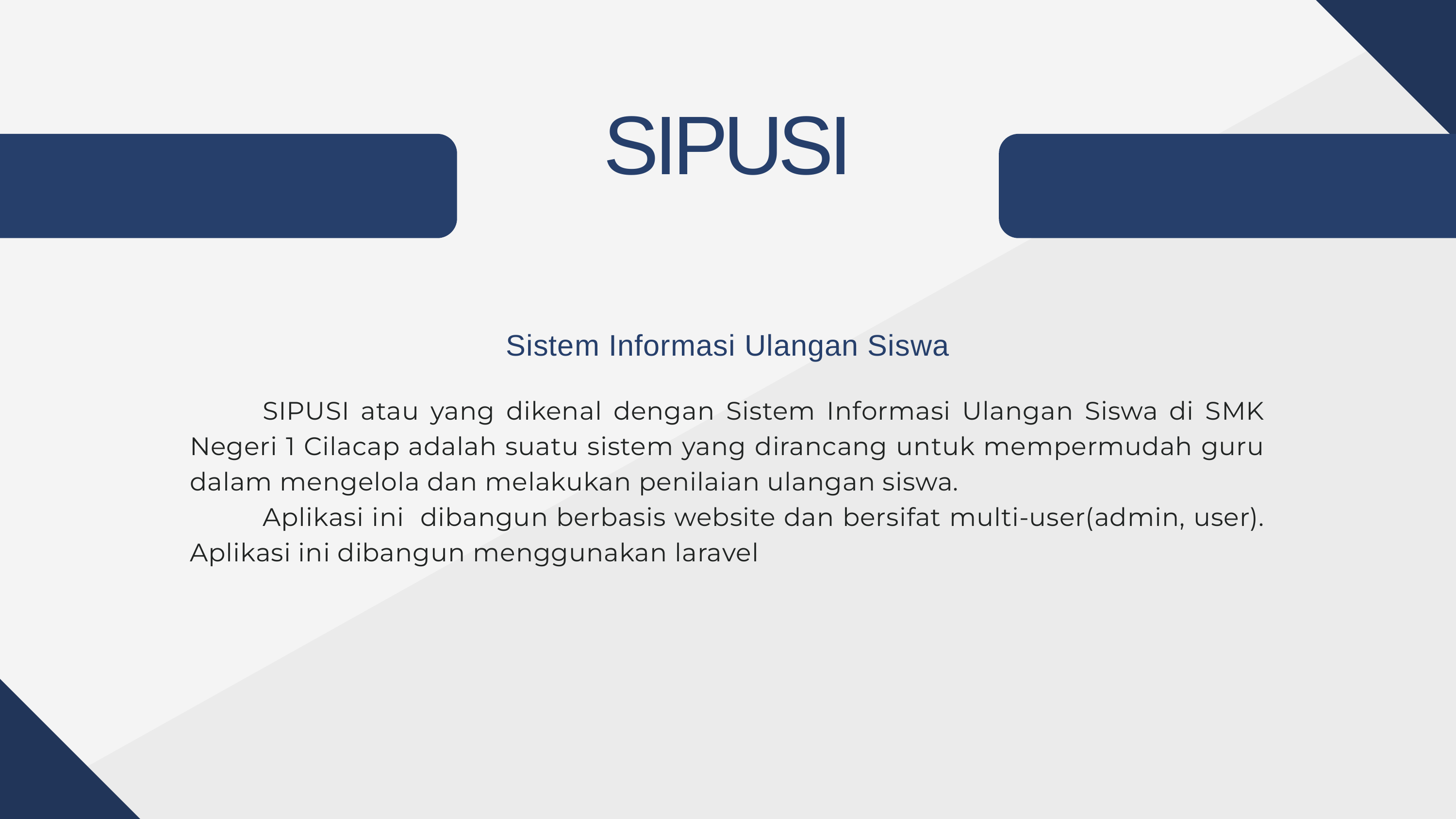

SIPUSI

Sistem Informasi Ulangan Siswa

	SIPUSI atau yang dikenal dengan Sistem Informasi Ulangan Siswa di SMK Negeri 1 Cilacap adalah suatu sistem yang dirancang untuk mempermudah guru dalam mengelola dan melakukan penilaian ulangan siswa.
	Aplikasi ini  dibangun berbasis website dan bersifat multi-user(admin, user). Aplikasi ini dibangun menggunakan laravel